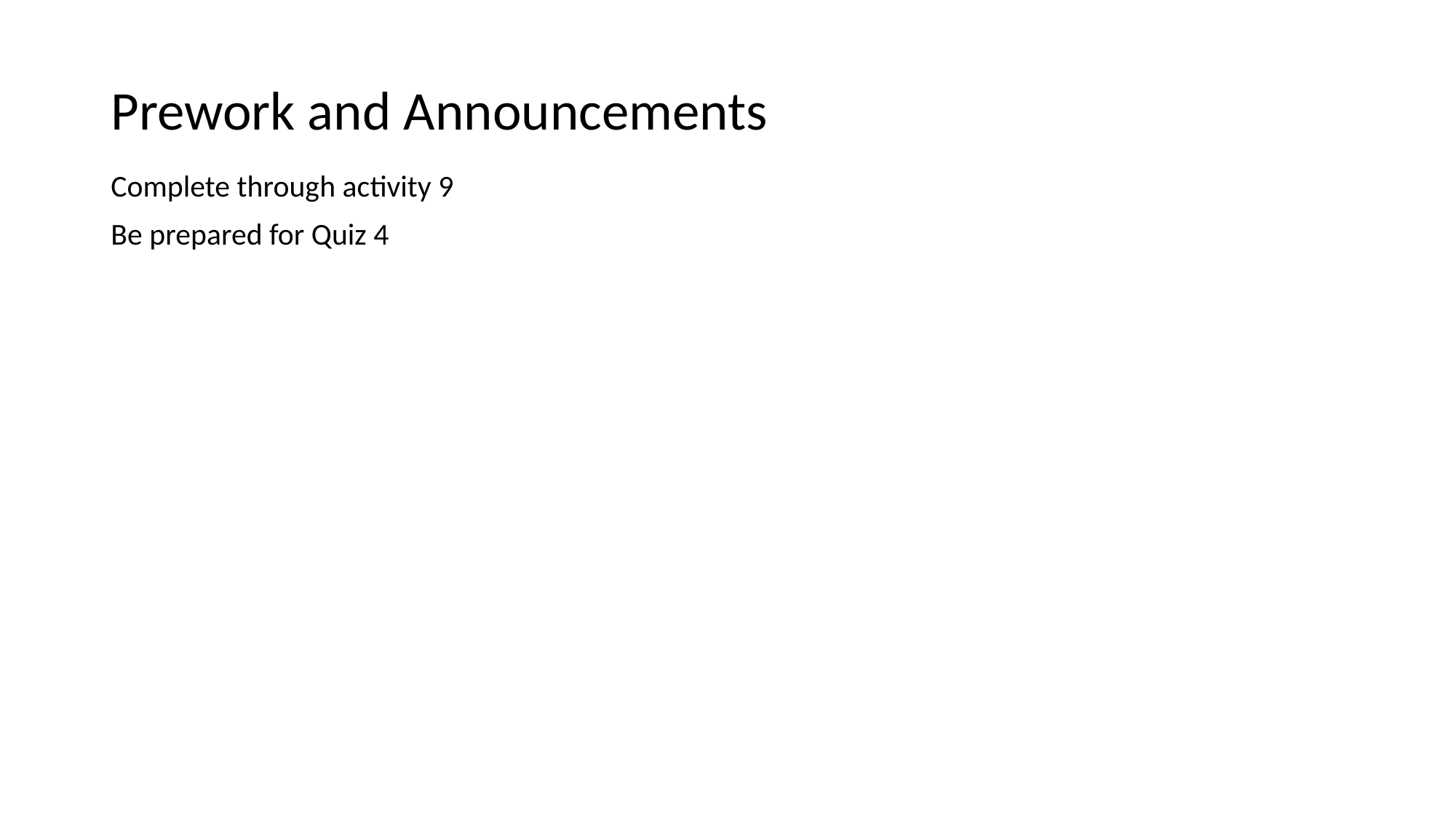

# Prework and Announcements
Complete through activity 9
Be prepared for Quiz 4